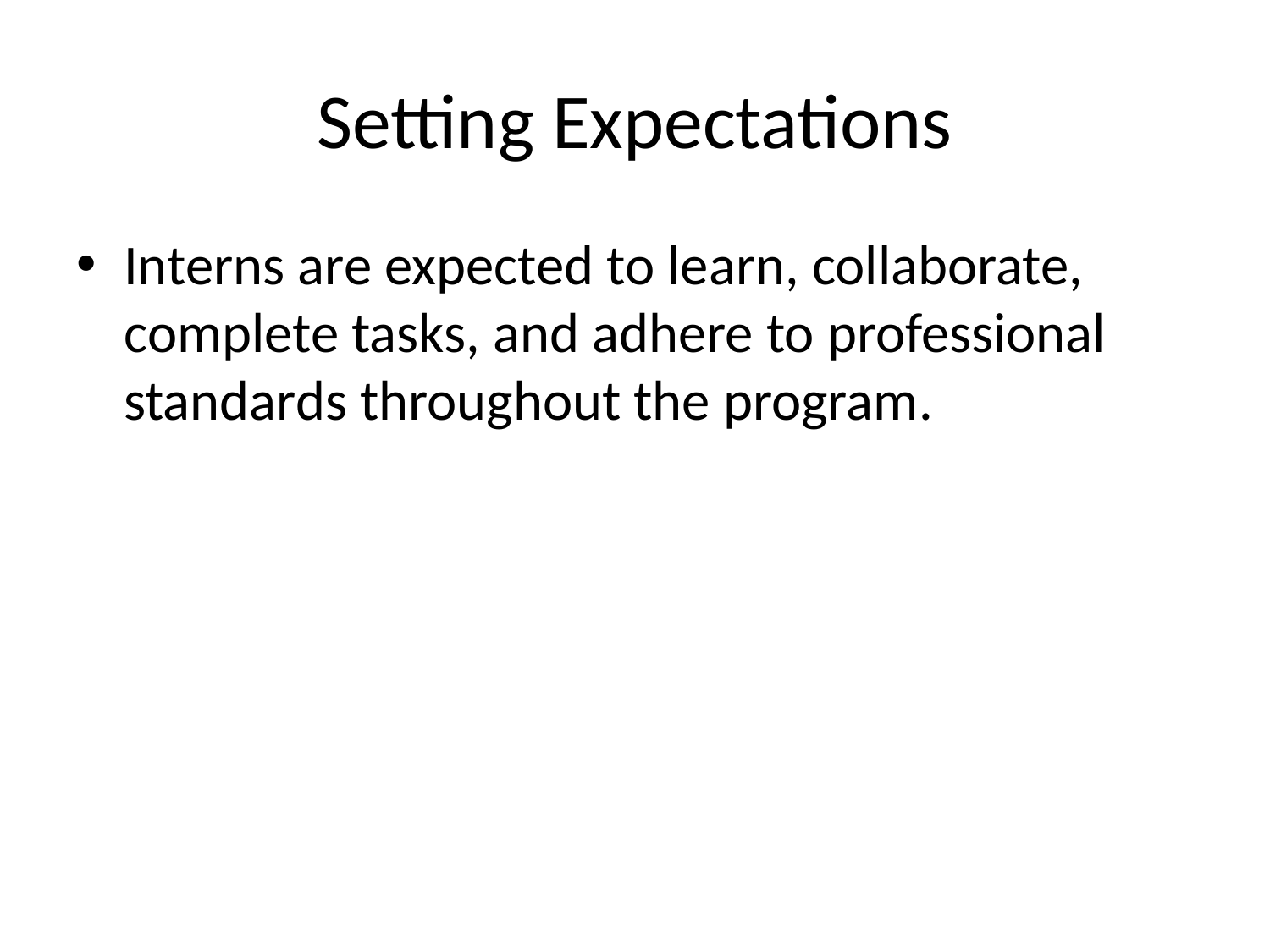

# Setting Expectations
Interns are expected to learn, collaborate, complete tasks, and adhere to professional standards throughout the program.